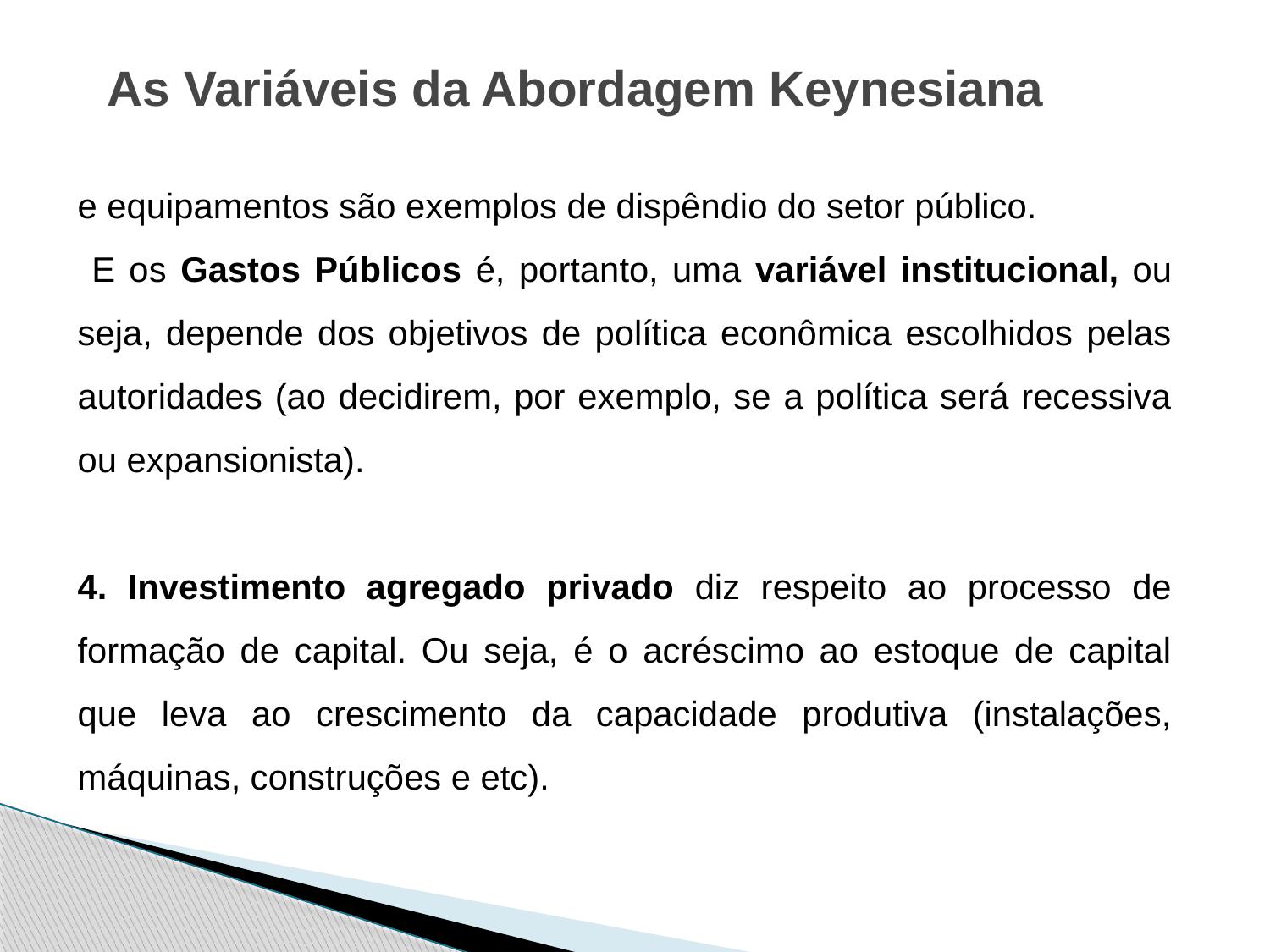

# As Variáveis da Abordagem Keynesiana
e equipamentos são exemplos de dispêndio do setor público.
 E os Gastos Públicos é, portanto, uma variável institucional, ou seja, depende dos objetivos de política econômica escolhidos pelas autoridades (ao decidirem, por exemplo, se a política será recessiva ou expansionista).

4. Investimento agregado privado diz respeito ao processo de formação de capital. Ou seja, é o acréscimo ao estoque de capital que leva ao crescimento da capacidade produtiva (instalações, máquinas, construções e etc).